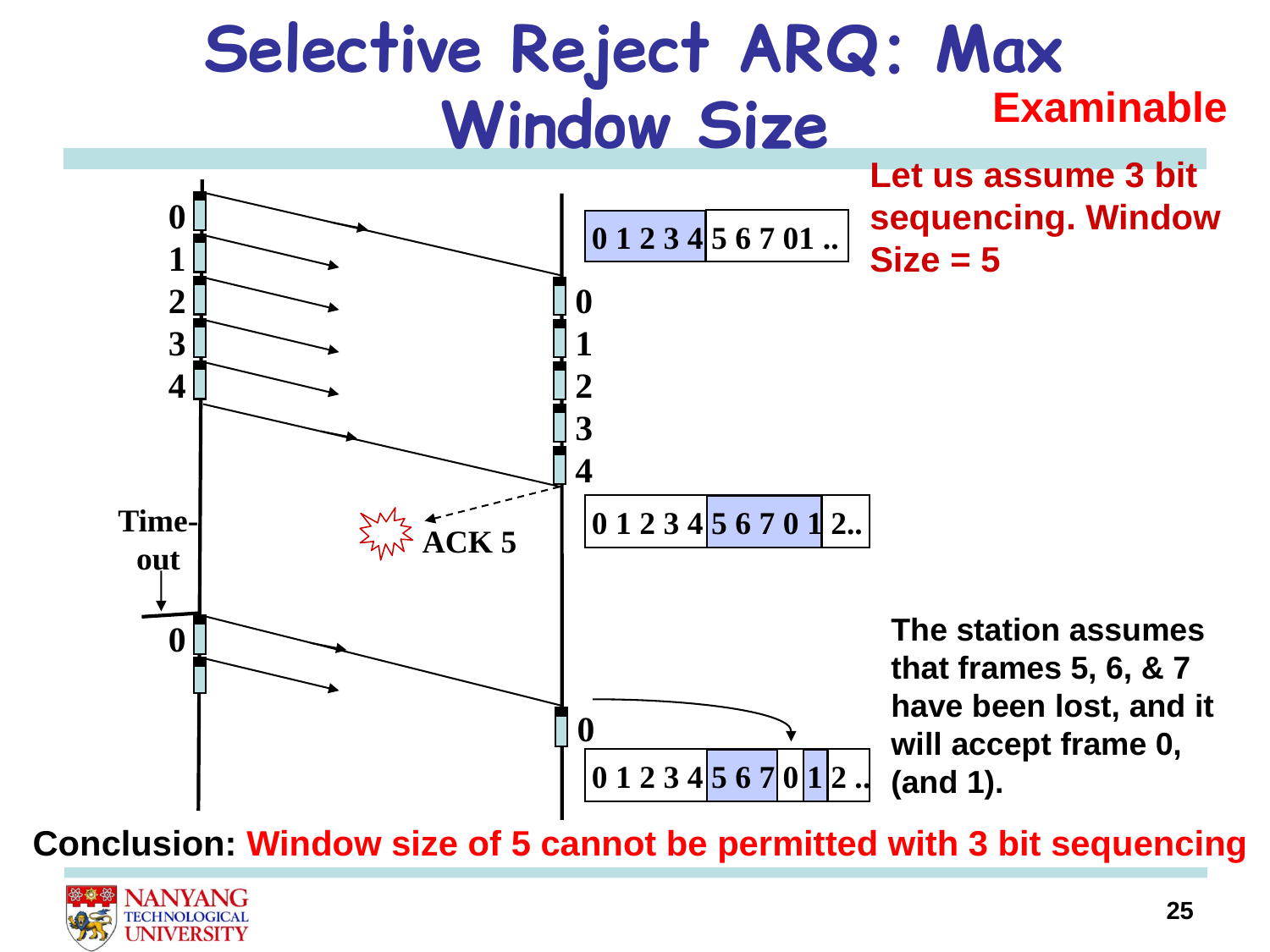

# Selective Reject ARQ: Max Window Size
Examinable

Let us assume 3 bit sequencing. Window Size = 5

0

0 1 2 3 4 5 6 7 01 ..

1

2
0
1
2
3
4

3

4

Time-out

0 1 2 3 4 5 6 7 0 1 2..

ACK 5

The station assumes that frames 5, 6, & 7 have been lost, and it will accept frame 0, (and 1).
0

0

0 1 2 3 4 5 6 7 0 1 2 ..
Conclusion: Window size of 5 cannot be permitted with 3 bit sequencing
25